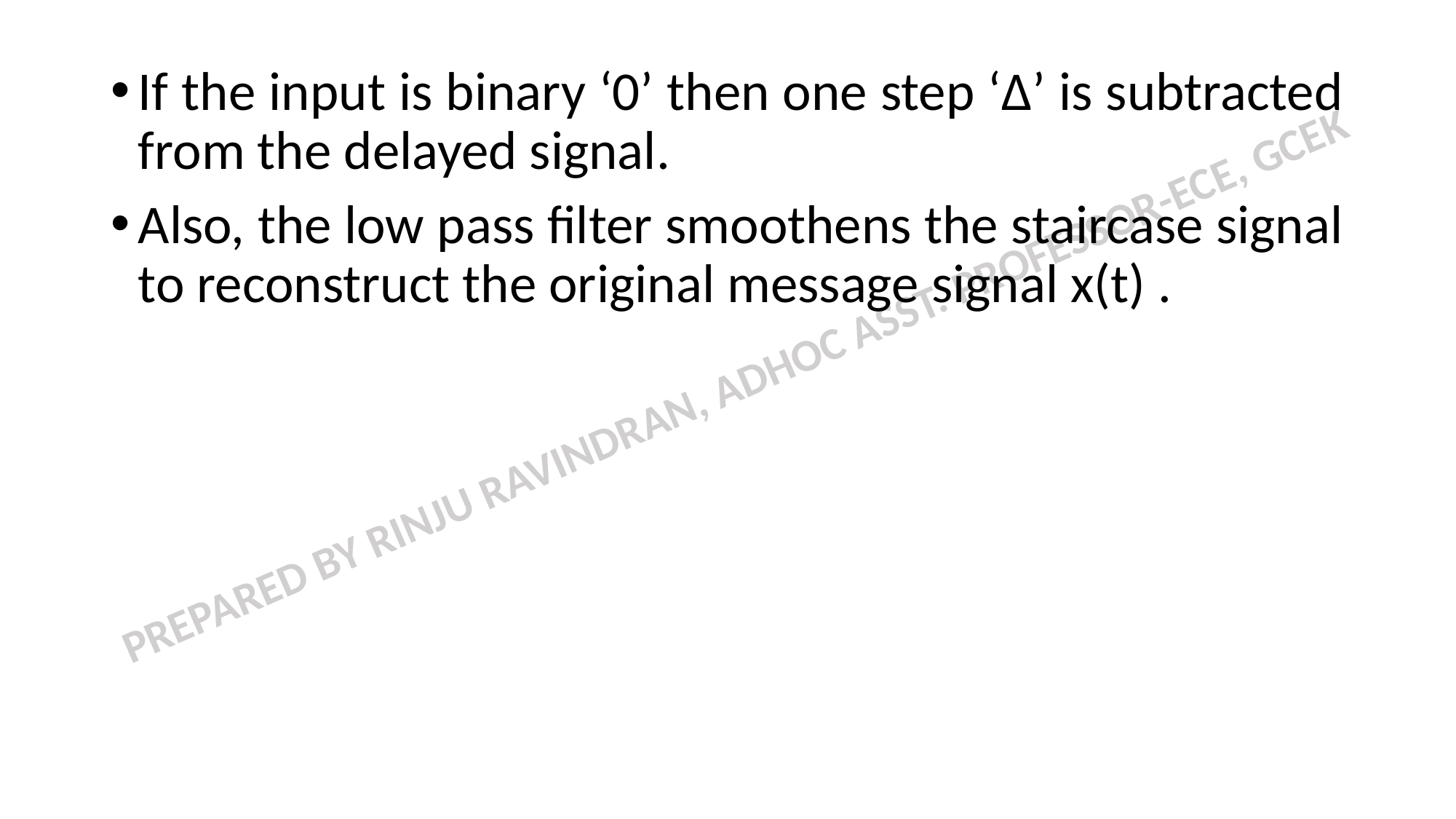

If the input is binary ‘0’ then one step ‘Δ’ is subtracted from the delayed signal.
Also, the low pass filter smoothens the staircase signal to reconstruct the original message signal x(t) .